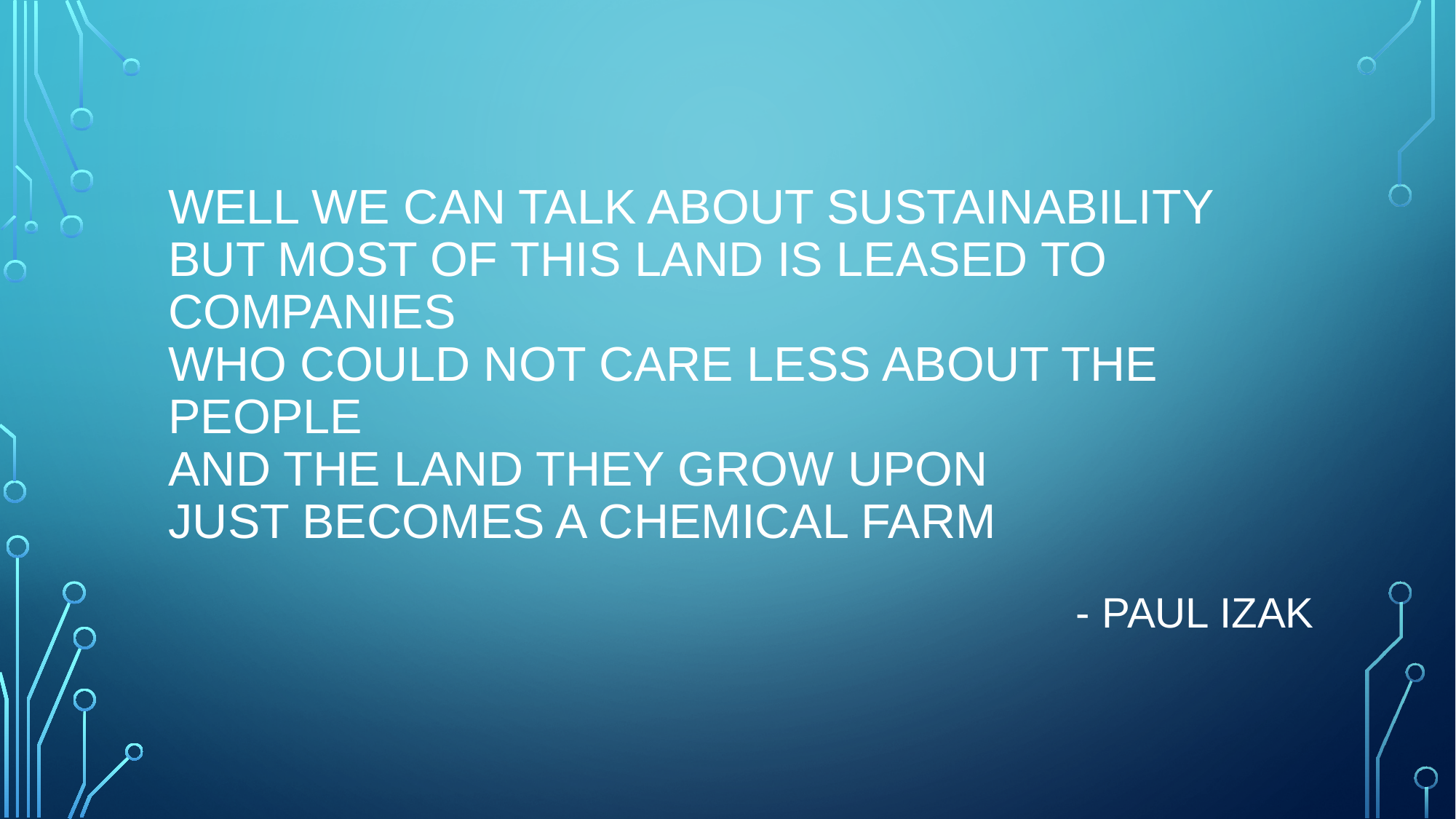

# Well we can talk about sustainability But most of this land is leased to companies Who could not care less about the people And the land they grow upon Just becomes a chemical farm
- PAUL IZAK